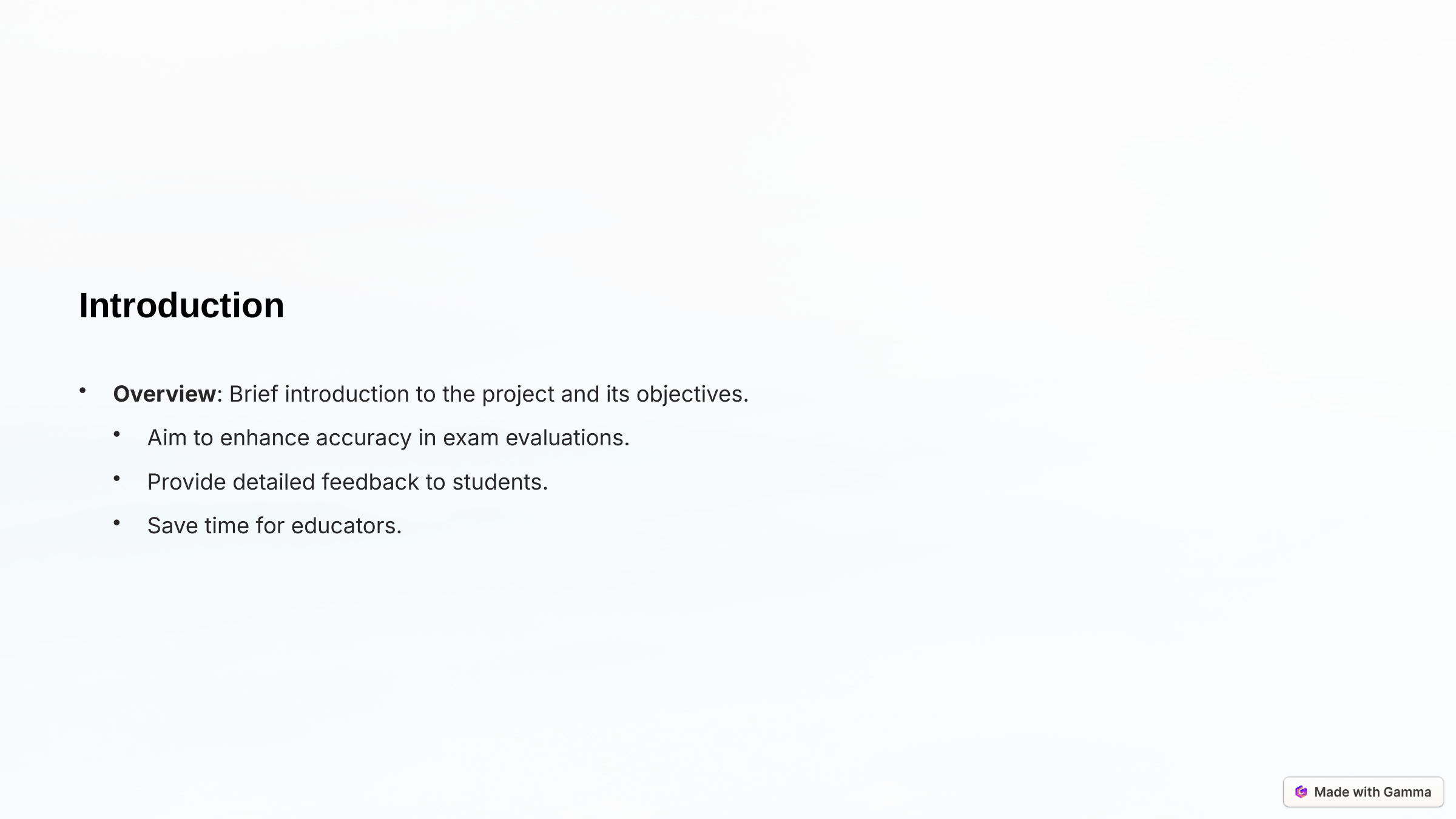

Introduction
Overview: Brief introduction to the project and its objectives.
Aim to enhance accuracy in exam evaluations.
Provide detailed feedback to students.
Save time for educators.